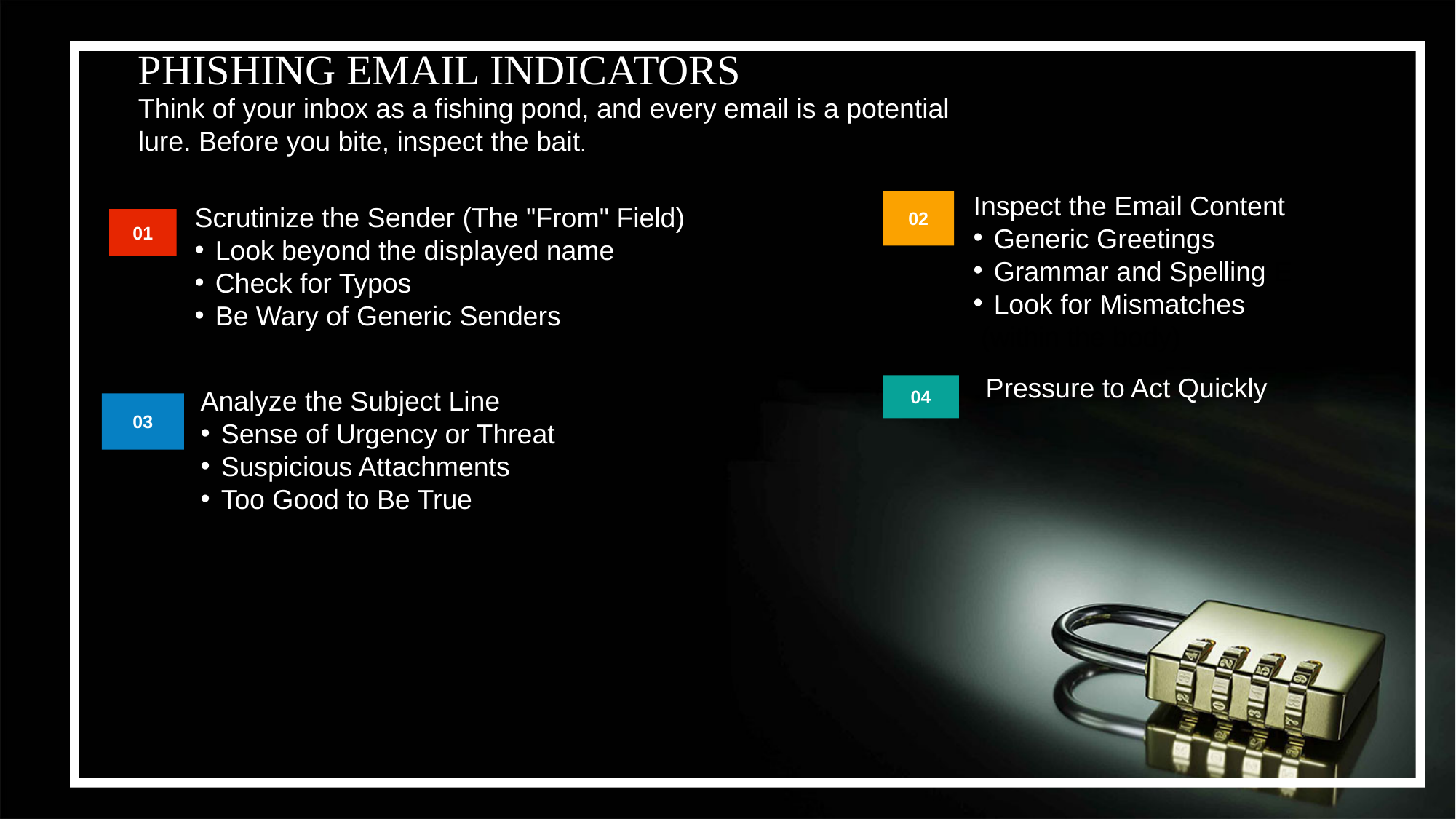

PHISHING EMAIL INDICATORS
Think of your inbox as a fishing pond, and every email is a potential lure. Before you bite, inspect the bait.

Scrutinize the Sender (The "From" Field)
Look beyond the displayed name
Check for Typos
Be Wary of Generic Senders
Inspect the Email Content
Generic Greetings
Grammar and Spelling E
Look for Mismatches
 (within the body)

02
01
Pressure to Act Quickly
04
Analyze the Subject Line
Sense of Urgency or Threat
Suspicious Attachments
Too Good to Be True
03